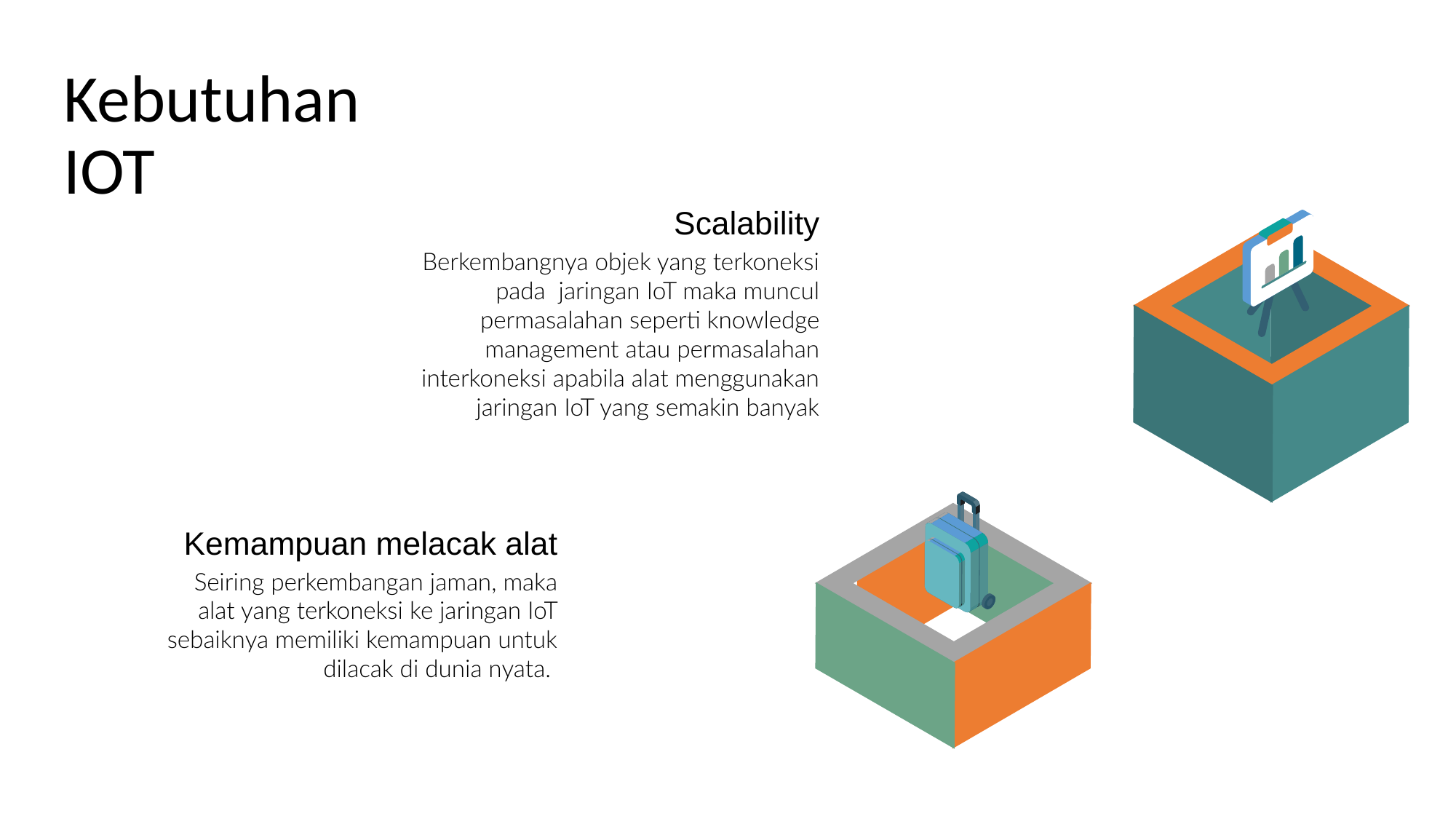

# Kebutuhan IOT
Scalability

Berkembangnya objek yang terkoneksi pada  jaringan IoT maka muncul permasalahan seperti knowledge management atau permasalahan interkoneksi apabila alat menggunakan jaringan IoT yang semakin banyak

Kemampuan melacak alat
Seiring perkembangan jaman, maka alat yang terkoneksi ke jaringan IoT sebaiknya memiliki kemampuan untuk dilacak di dunia nyata.